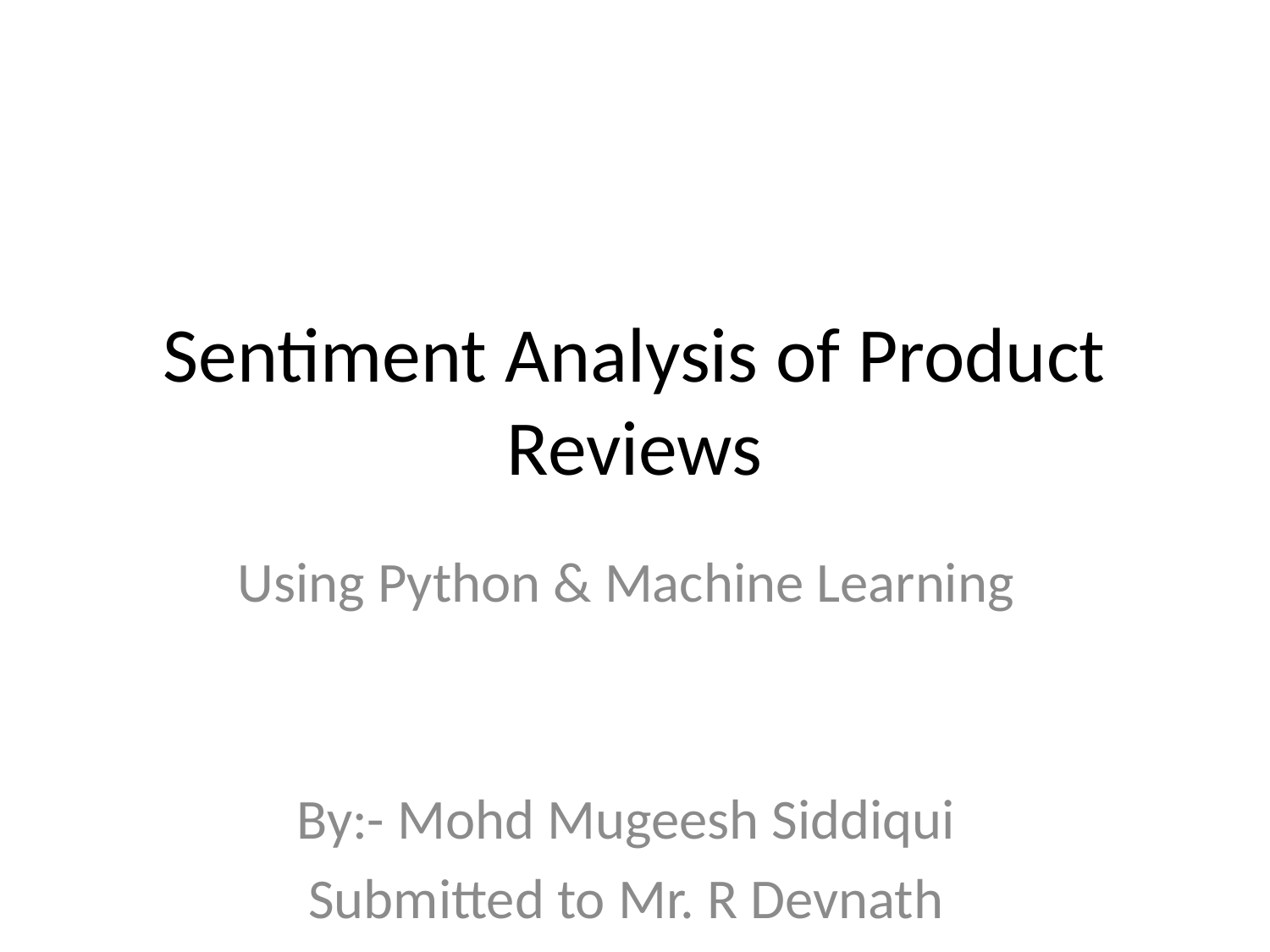

# Sentiment Analysis of Product Reviews
Using Python & Machine Learning

By:- Mohd Mugeesh Siddiqui
Submitted to Mr. R Devnath